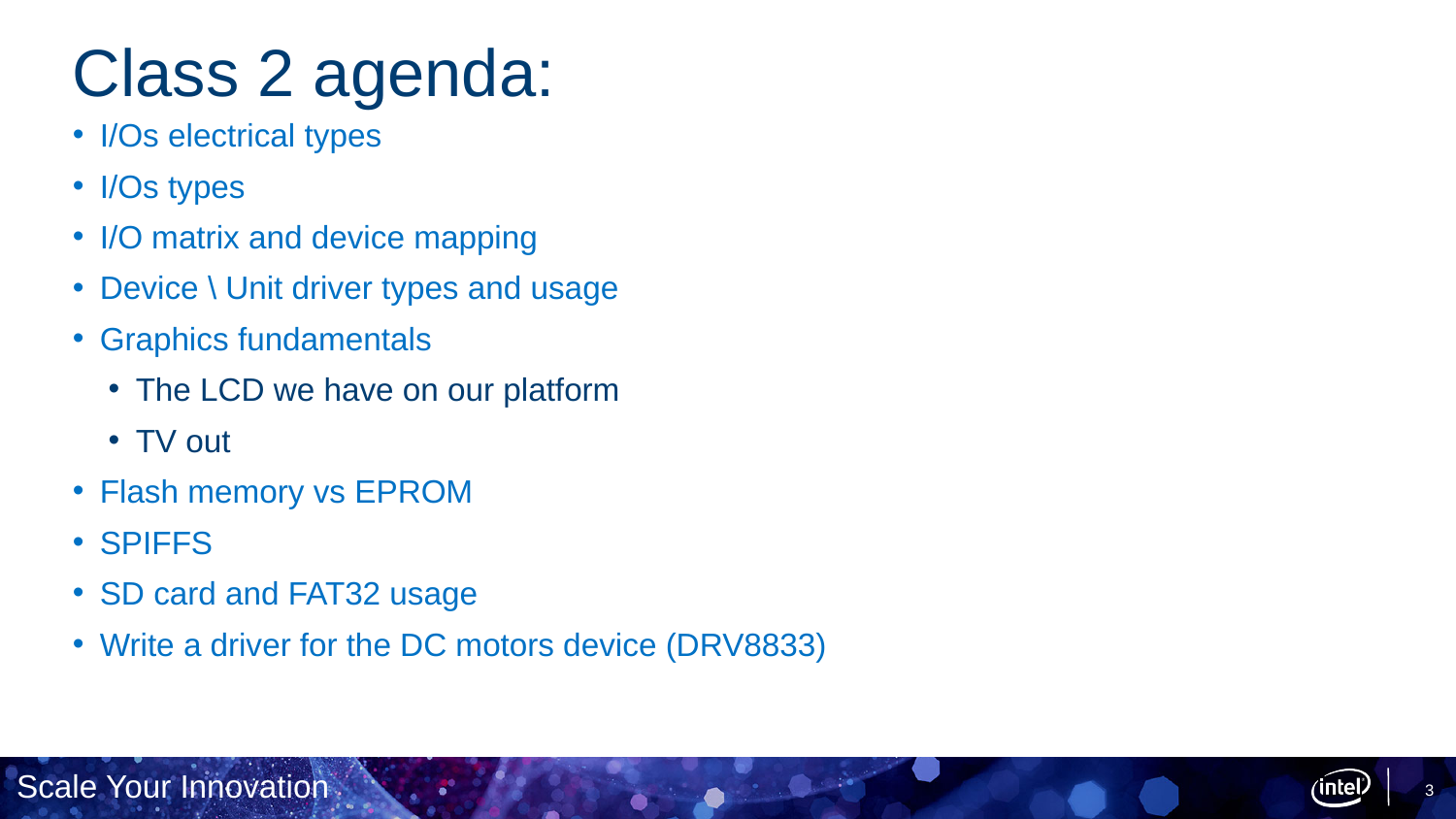

# Class 2 agenda:
I/Os electrical types
I/Os types
I/O matrix and device mapping
Device \ Unit driver types and usage
Graphics fundamentals
The LCD we have on our platform
TV out
Flash memory vs EPROM
SPIFFS
SD card and FAT32 usage
Write a driver for the DC motors device (DRV8833)
3